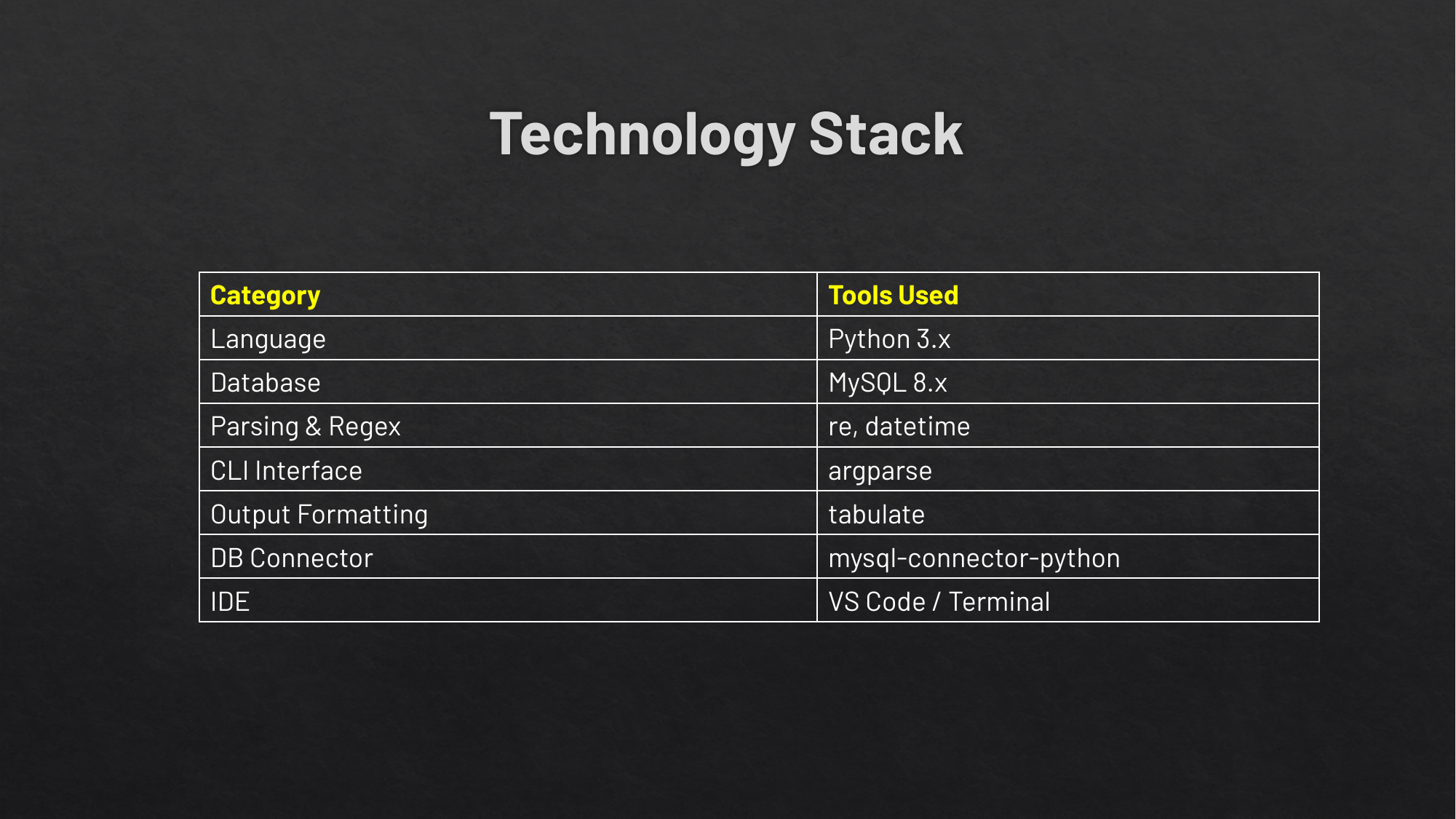

# Technology Stack
| Category | Tools Used |
| --- | --- |
| Language | Python 3.x |
| Database | MySQL 8.x |
| Parsing & Regex | re, datetime |
| CLI Interface | argparse |
| Output Formatting | tabulate |
| DB Connector | mysql-connector-python |
| IDE | VS Code / Terminal |